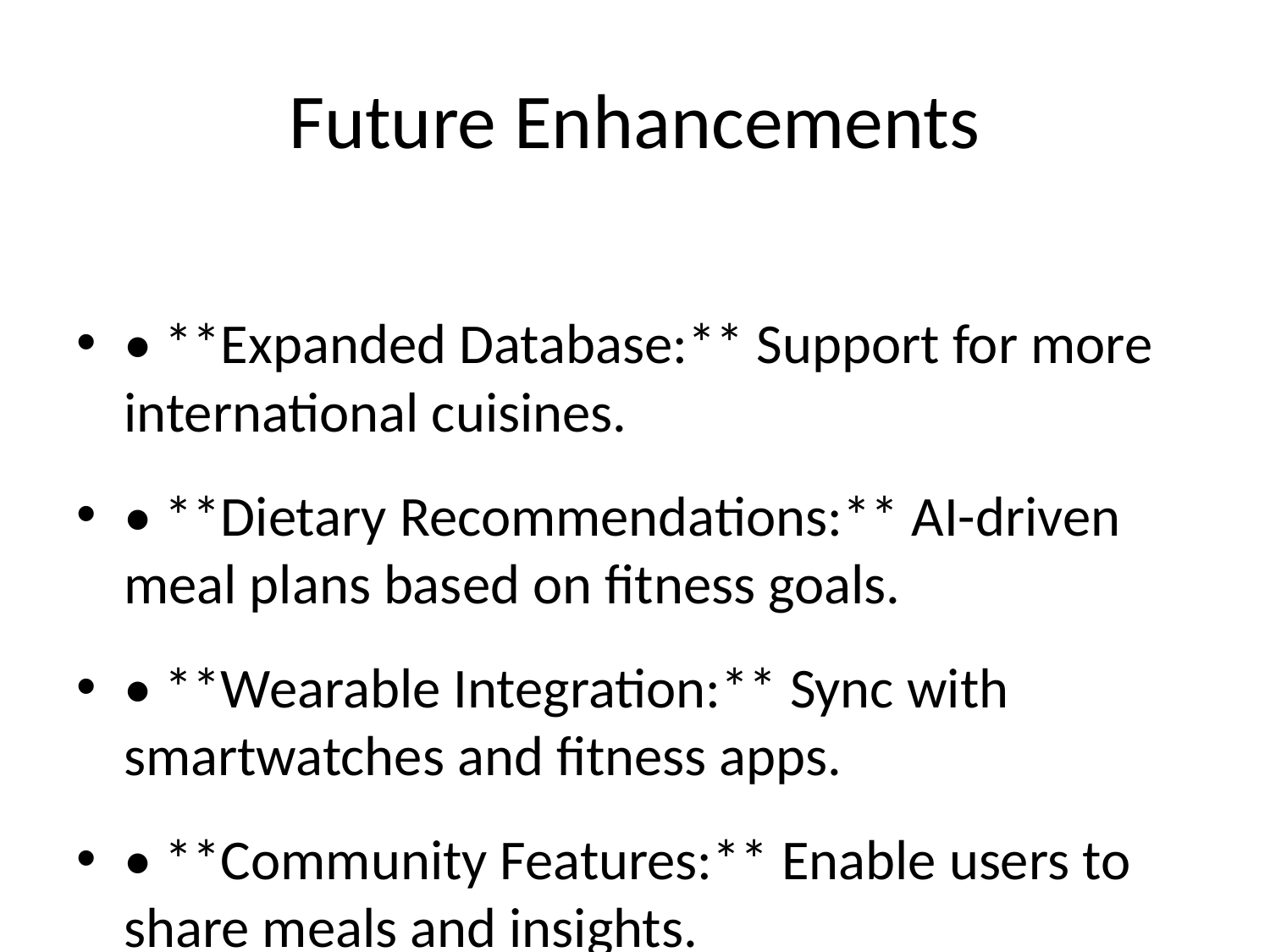

# Future Enhancements

• **Expanded Database:** Support for more international cuisines.
• **Dietary Recommendations:** AI-driven meal plans based on fitness goals.
• **Wearable Integration:** Sync with smartwatches and fitness apps.
• **Community Features:** Enable users to share meals and insights.
• **AI Meal Planning:** Generate recipes based on available ingredients.